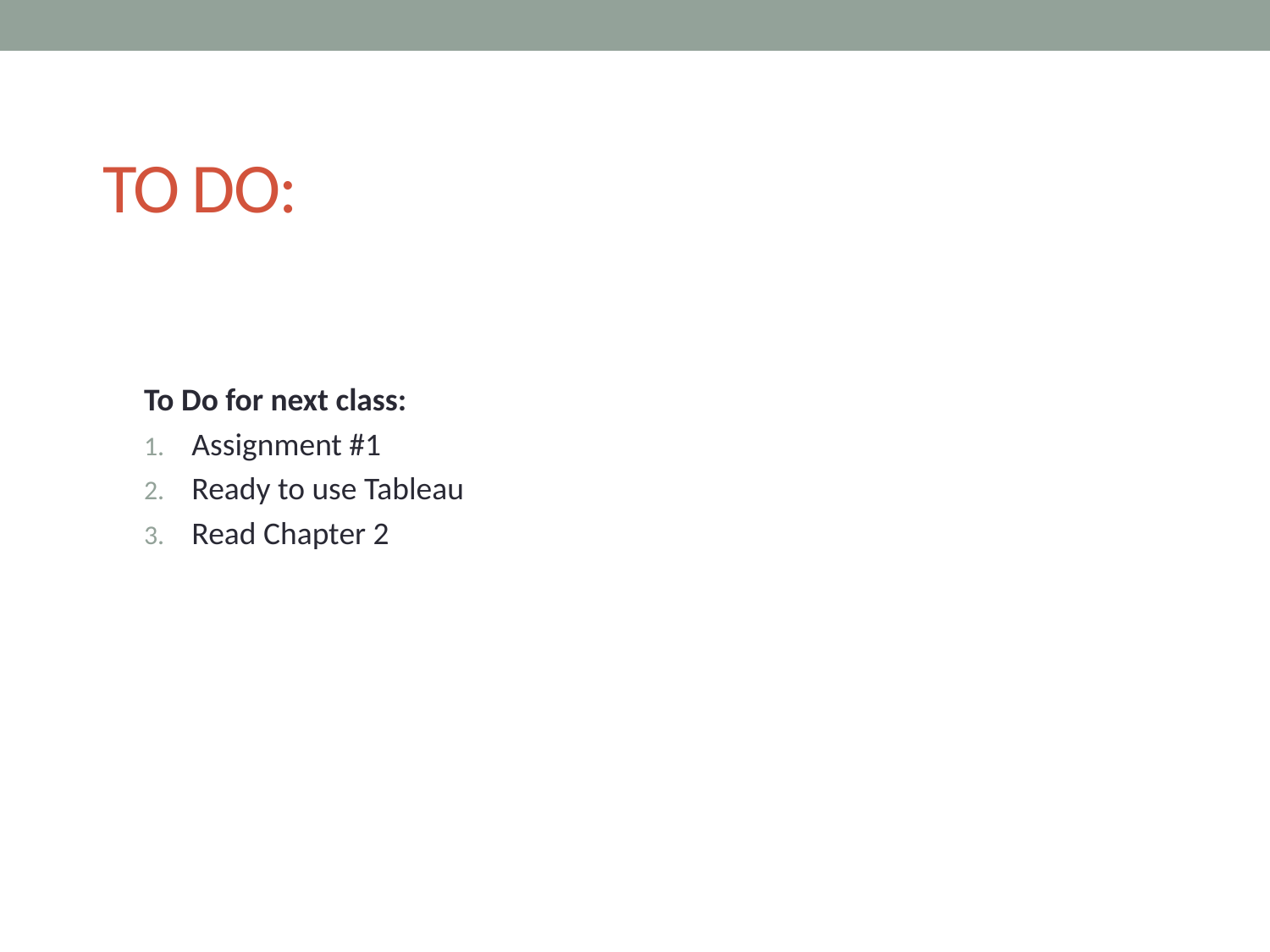

# TO DO:

To Do for next class:
Assignment #1
Ready to use Tableau
Read Chapter 2